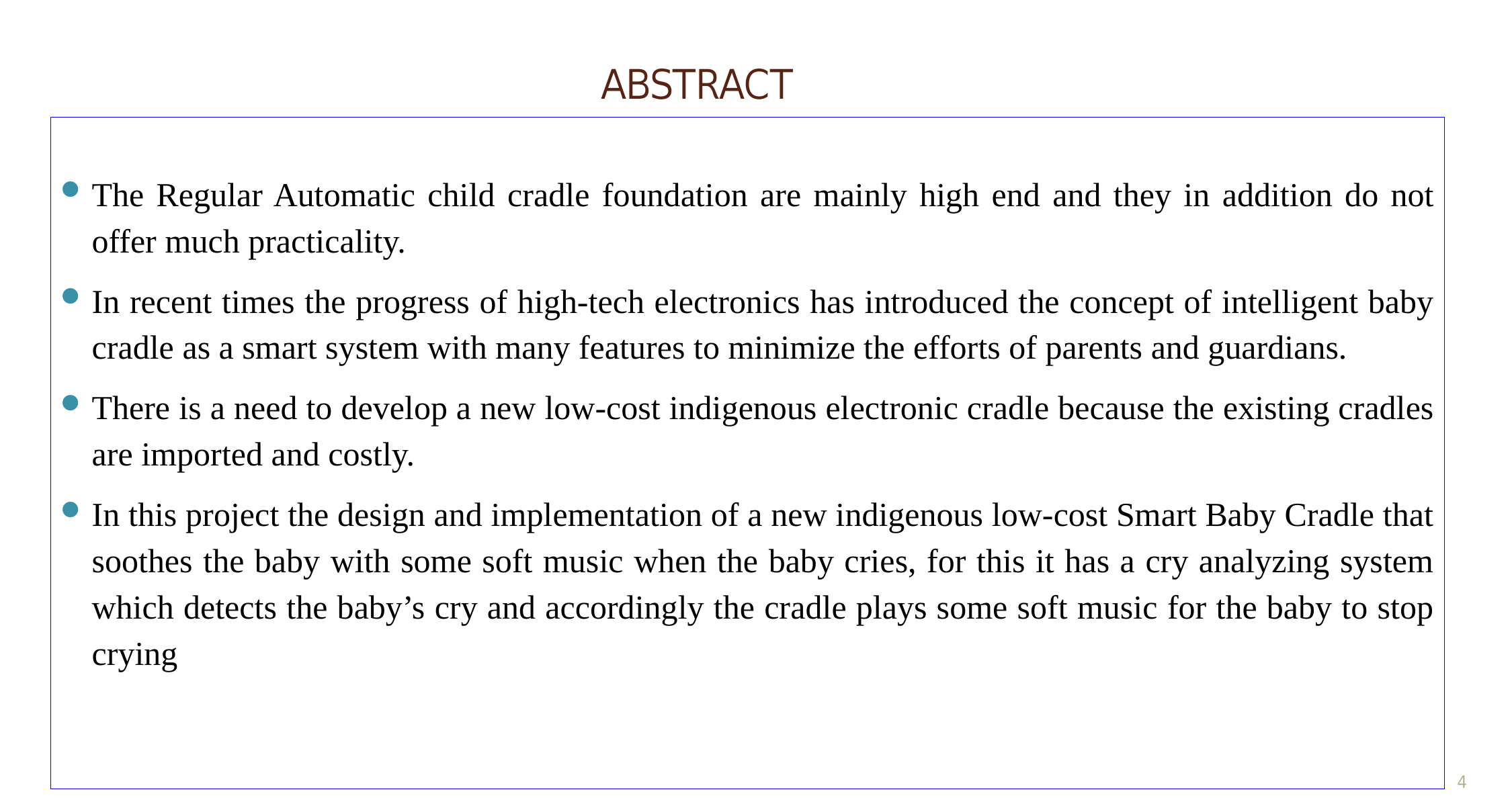

# ABSTRACT

The Regular Automatic child cradle foundation are mainly high end and they in addition do not offer much practicality.
In recent times the progress of high-tech electronics has introduced the concept of intelligent baby cradle as a smart system with many features to minimize the efforts of parents and guardians.
There is a need to develop a new low-cost indigenous electronic cradle because the existing cradles are imported and costly.
In this project the design and implementation of a new indigenous low-cost Smart Baby Cradle that soothes the baby with some soft music when the baby cries, for this it has a cry analyzing system which detects the baby’s cry and accordingly the cradle plays some soft music for the baby to stop crying
4